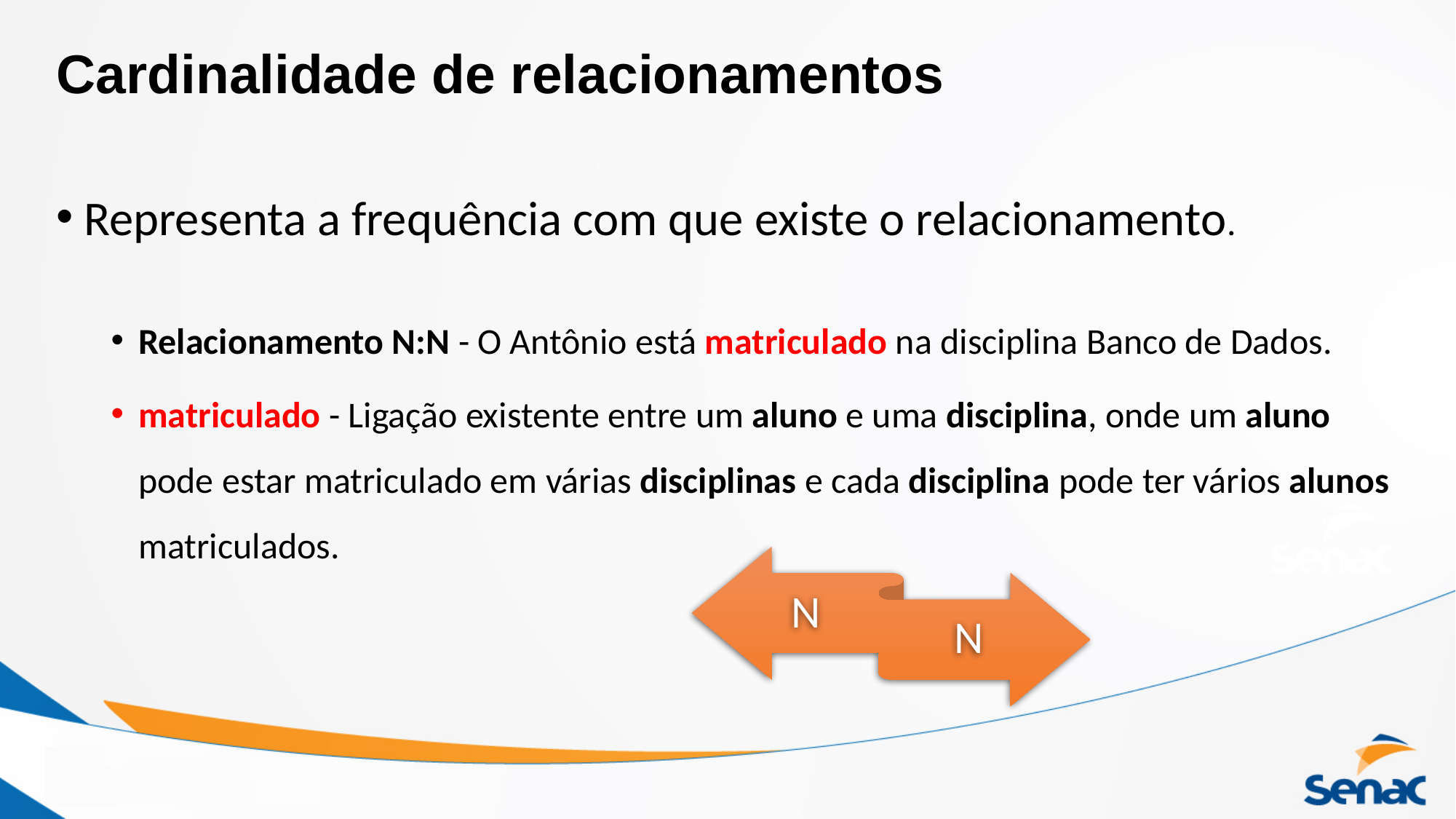

# Cardinalidade de relacionamentos
Representa a frequência com que existe o relacionamento.
Relacionamento N:N - O Antônio está matriculado na disciplina Banco de Dados.
matriculado - Ligação existente entre um aluno e uma disciplina, onde um aluno pode estar matriculado em várias disciplinas e cada disciplina pode ter vários alunos matriculados.
N
N